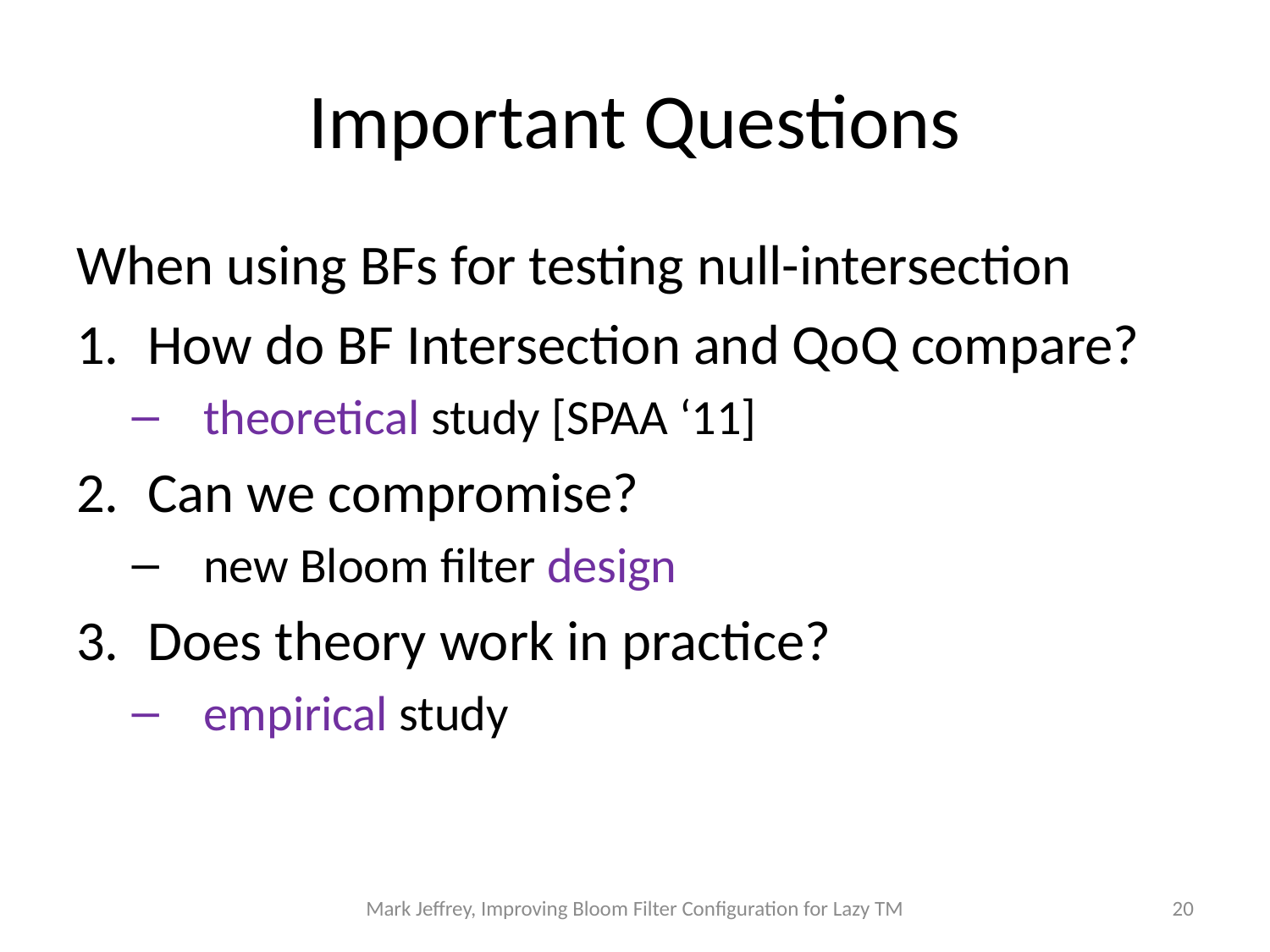

# Important Questions
When using BFs for testing null-intersection
How do BF Intersection and QoQ compare?
theoretical study [SPAA ‘11]
Can we compromise?
new Bloom filter design
Does theory work in practice?
empirical study
Mark Jeffrey, Improving Bloom Filter Configuration for Lazy TM
20